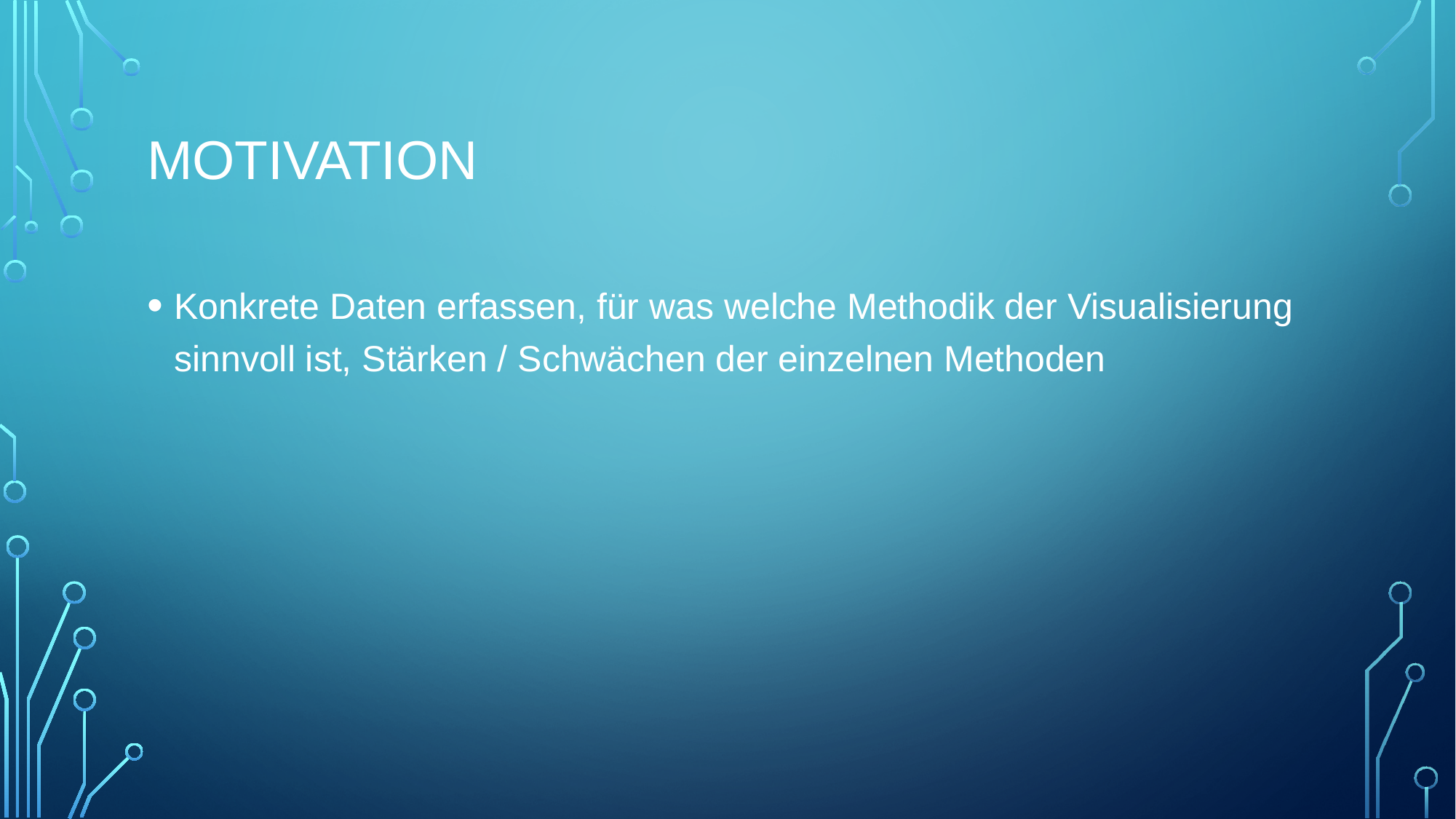

# Motivation
Konkrete Daten erfassen, für was welche Methodik der Visualisierung sinnvoll ist, Stärken / Schwächen der einzelnen Methoden